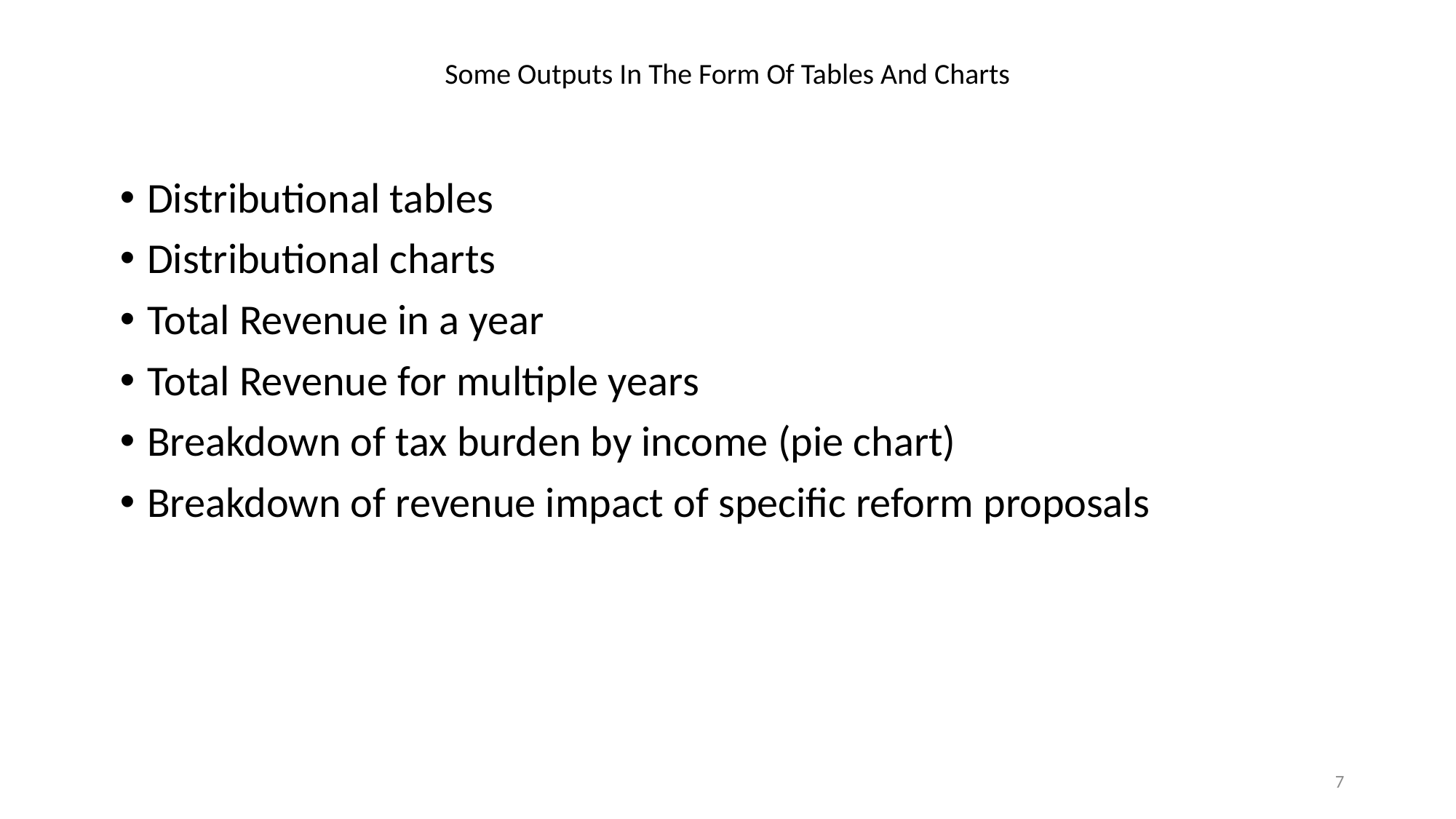

# Some Outputs In The Form Of Tables And Charts
Distributional tables
Distributional charts
Total Revenue in a year
Total Revenue for multiple years
Breakdown of tax burden by income (pie chart)
Breakdown of revenue impact of specific reform proposals
7